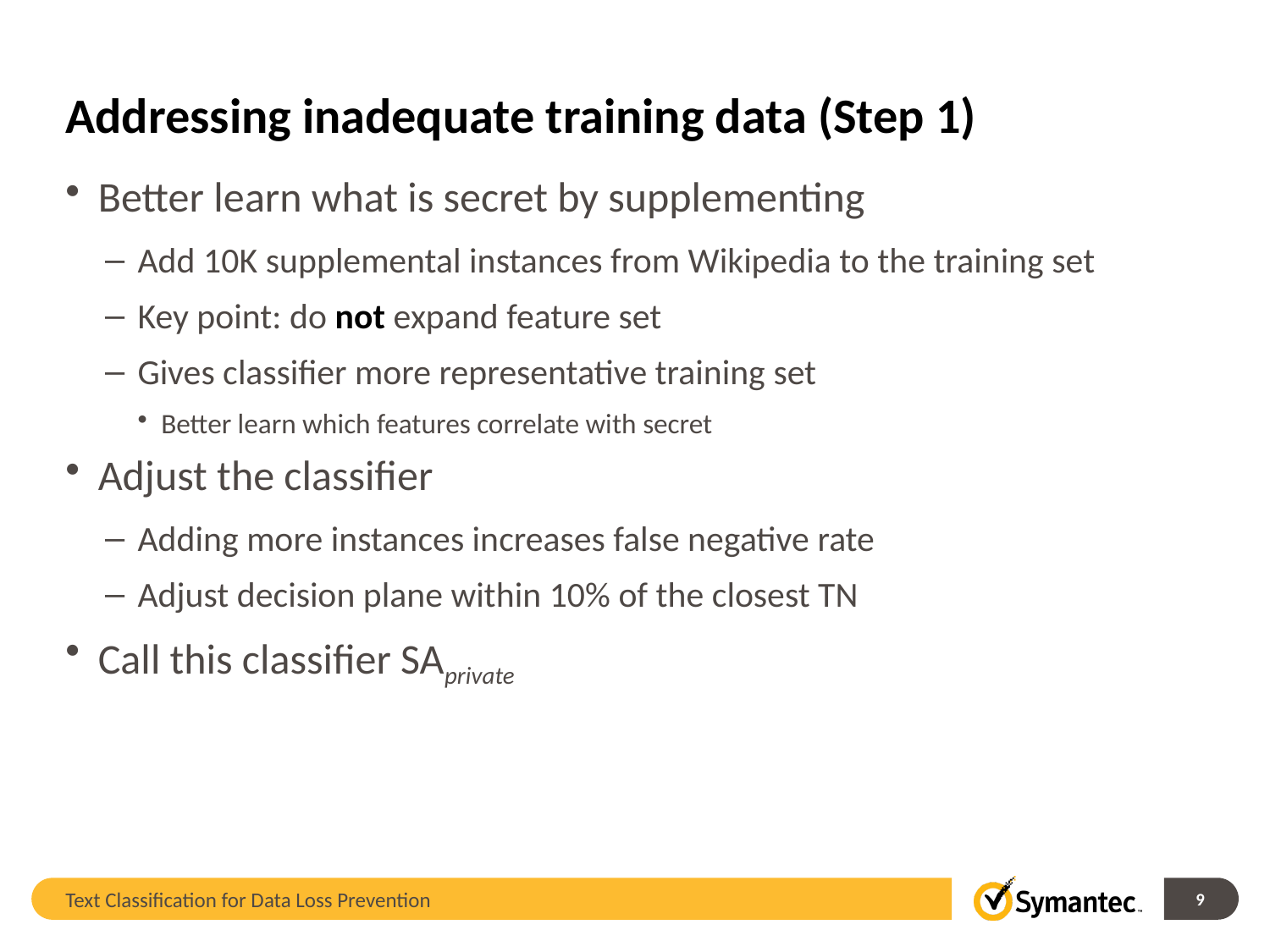

# Addressing inadequate training data (Step 1)
Better learn what is secret by supplementing
Add 10K supplemental instances from Wikipedia to the training set
Key point: do not expand feature set
Gives classifier more representative training set
Better learn which features correlate with secret
Adjust the classifier
Adding more instances increases false negative rate
Adjust decision plane within 10% of the closest TN
Call this classifier SAprivate
Text Classification for Data Loss Prevention
9